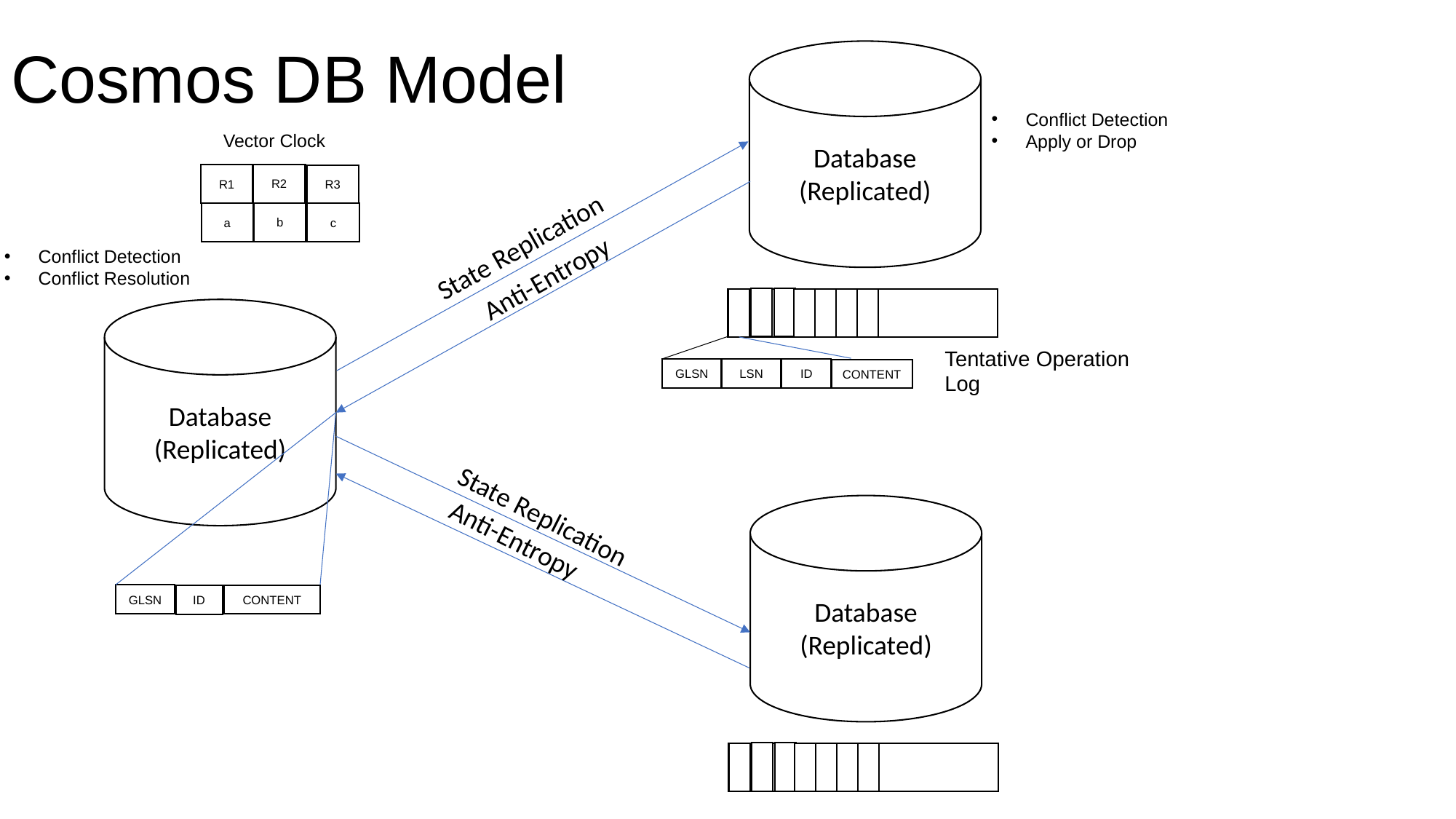

# Cosmos DB Model
Database
(Replicated)
Conflict Detection
Apply or Drop

Vector Clock
R2
R1
R3
b
a
c
State Replication
Anti-Entropy
Conflict Detection
Conflict Resolution

Database
(Replicated)
Tentative Operation Log
ID
LSN
GLSN
CONTENT
Database
(Replicated)
State Replication
Anti-Entropy
GLSN
ID
CONTENT